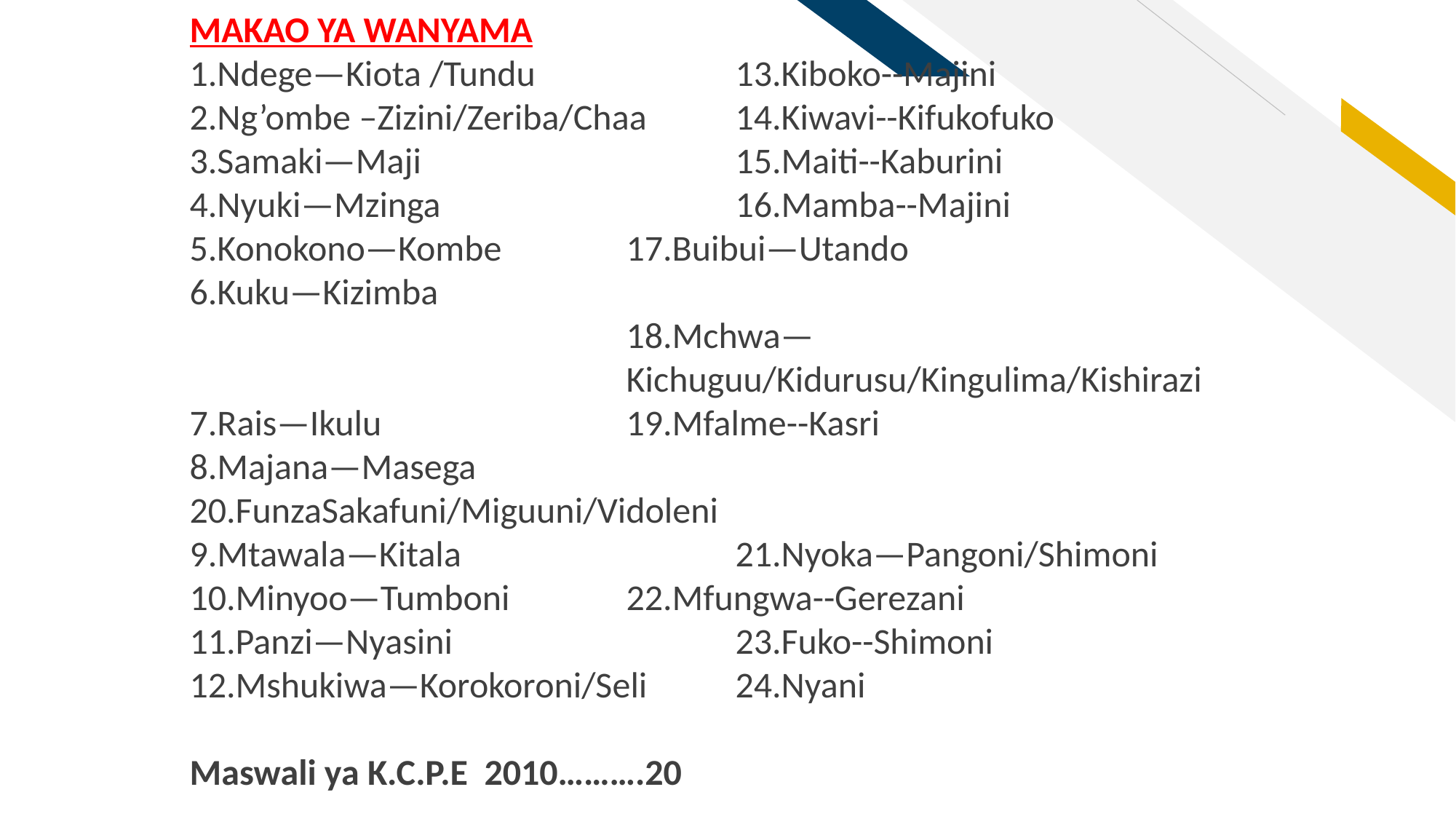

MAKAO YA WANYAMA
1.Ndege—Kiota /Tundu		13.Kiboko--Majini
2.Ng’ombe –Zizini/Zeriba/Chaa	14.Kiwavi--Kifukofuko
3.Samaki—Maji			15.Maiti--Kaburini
4.Nyuki—Mzinga			16.Mamba--Majini
5.Konokono—Kombe		17.Buibui—Utando
6.Kuku—Kizimba
				18.Mchwa—								Kichuguu/Kidurusu/Kingulima/Kishirazi
7.Rais—Ikulu			19.Mfalme--Kasri
8.Majana—Masega
20.FunzaSakafuni/Miguuni/Vidoleni
9.Mtawala—Kitala			21.Nyoka—Pangoni/Shimoni
10.Minyoo—Tumboni		22.Mfungwa--Gerezani
11.Panzi—Nyasini			23.Fuko--Shimoni
12.Mshukiwa—Korokoroni/Seli	24.Nyani

Maswali ya K.C.P.E  2010……….20